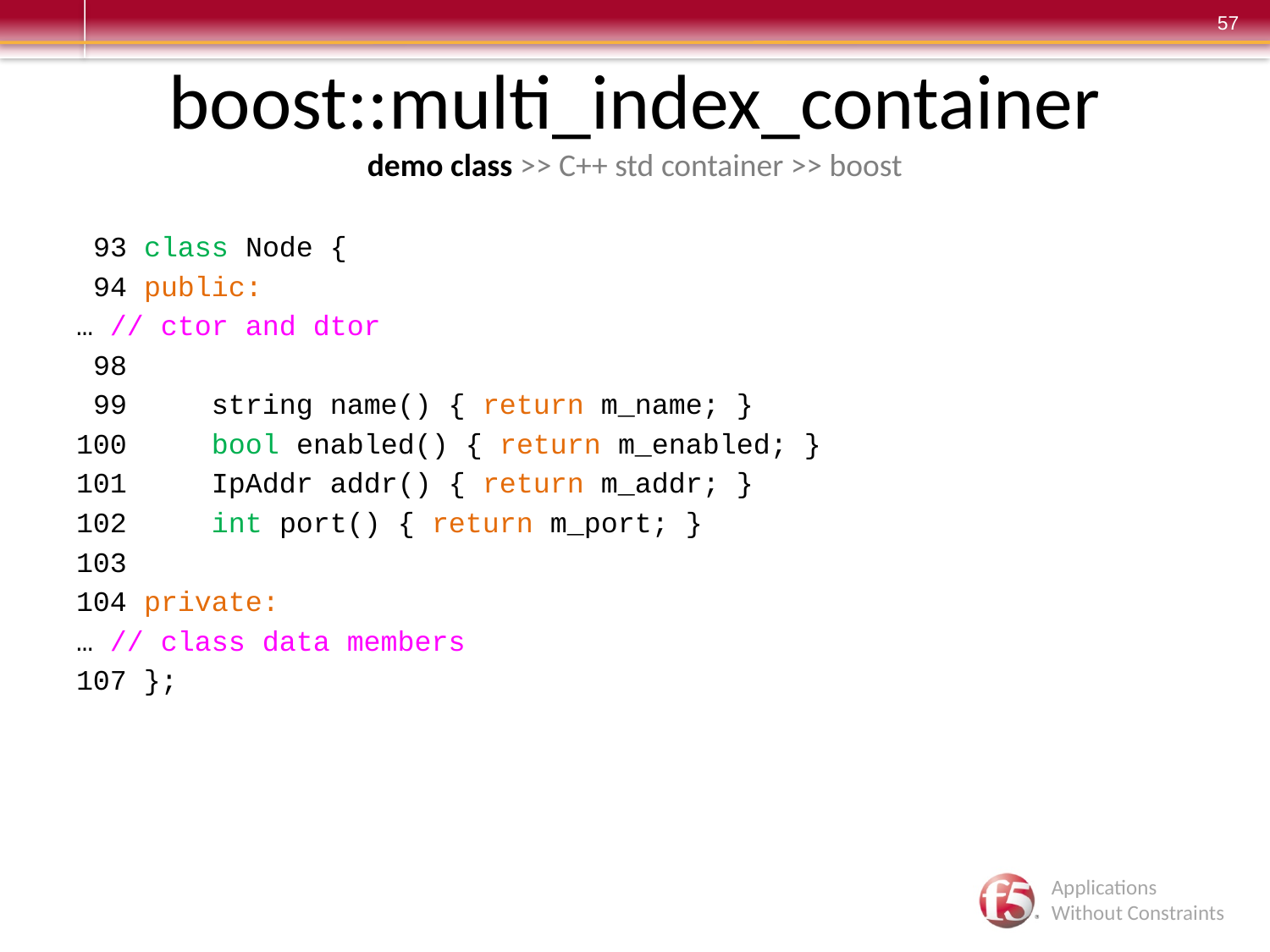

# boost::multi_index_container demo class >> C++ std container >> boost
 93 class Node {
 94 public:
… // ctor and dtor
 98
 99     string name() { return m_name; }
     bool enabled() { return m_enabled; }
     IpAddr addr() { return m_addr; }
     int port() { return m_port; }
103
104 private:
… // class data members
107 };